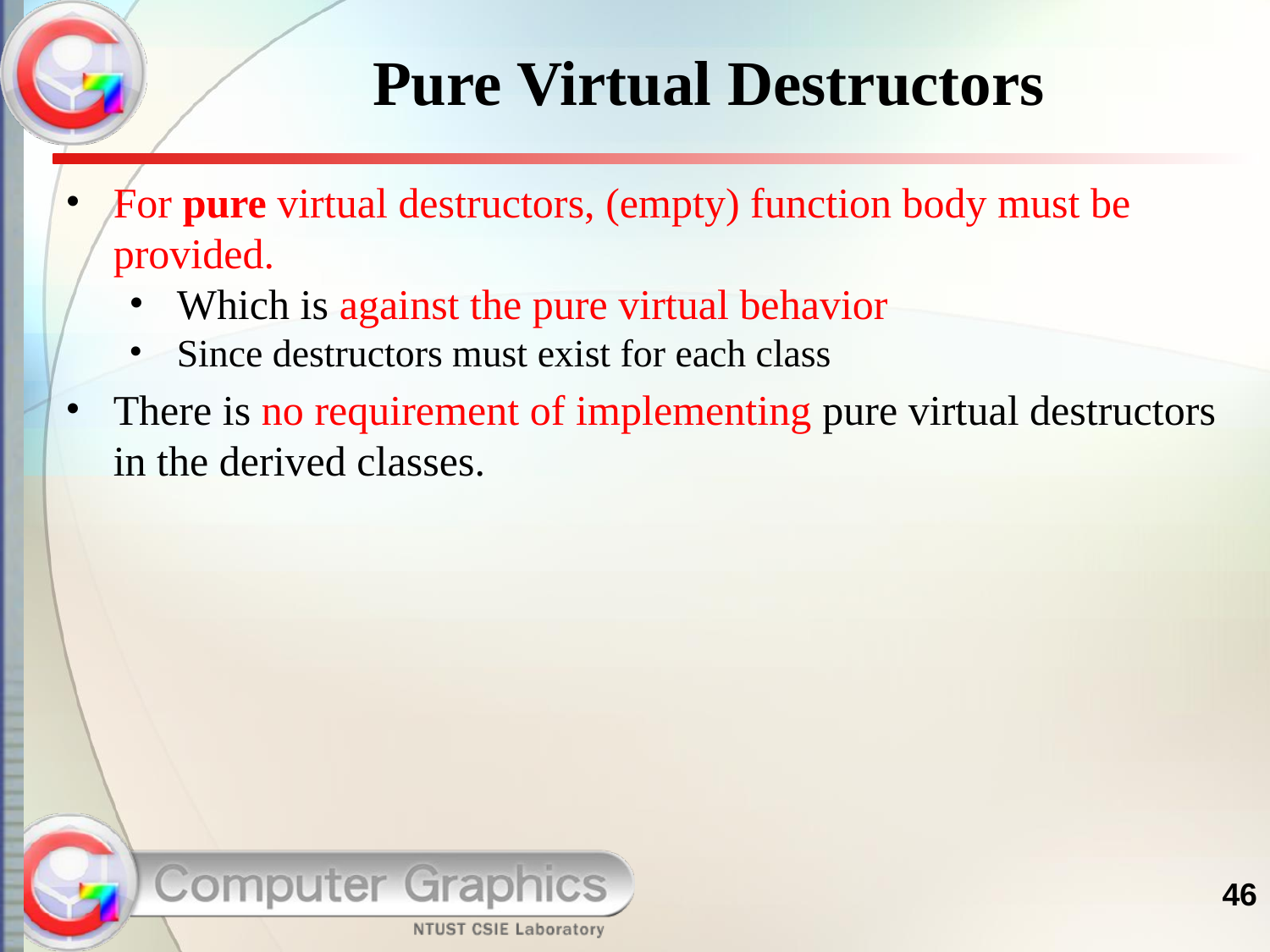

# Pure Virtual Destructors
For pure virtual destructors, (empty) function body must be provided.
Which is against the pure virtual behavior
Since destructors must exist for each class
There is no requirement of implementing pure virtual destructors in the derived classes.
46